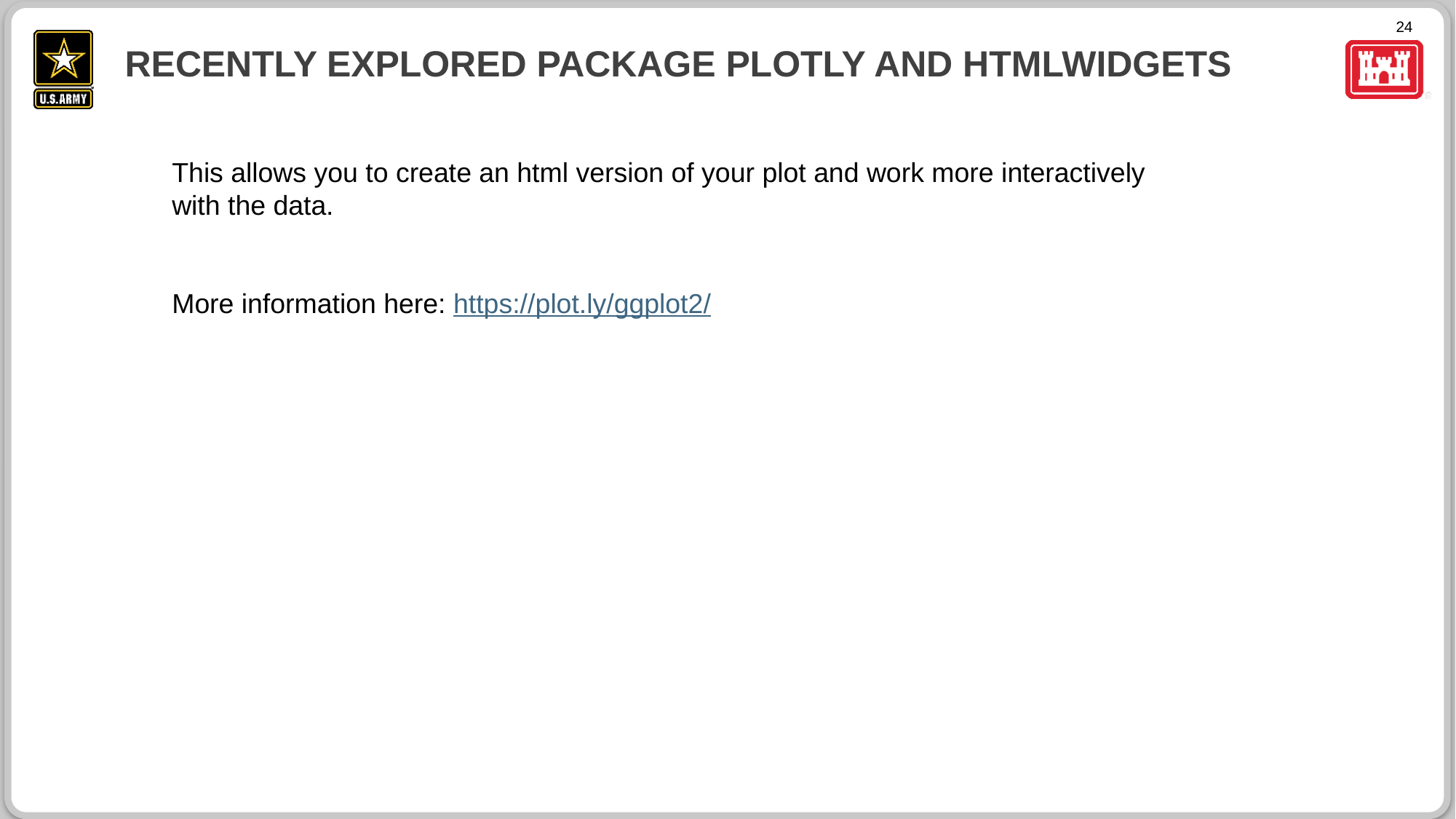

# Recently explored package plotly and htmlwidgets
This allows you to create an html version of your plot and work more interactively with the data.

More information here: https://plot.ly/ggplot2/